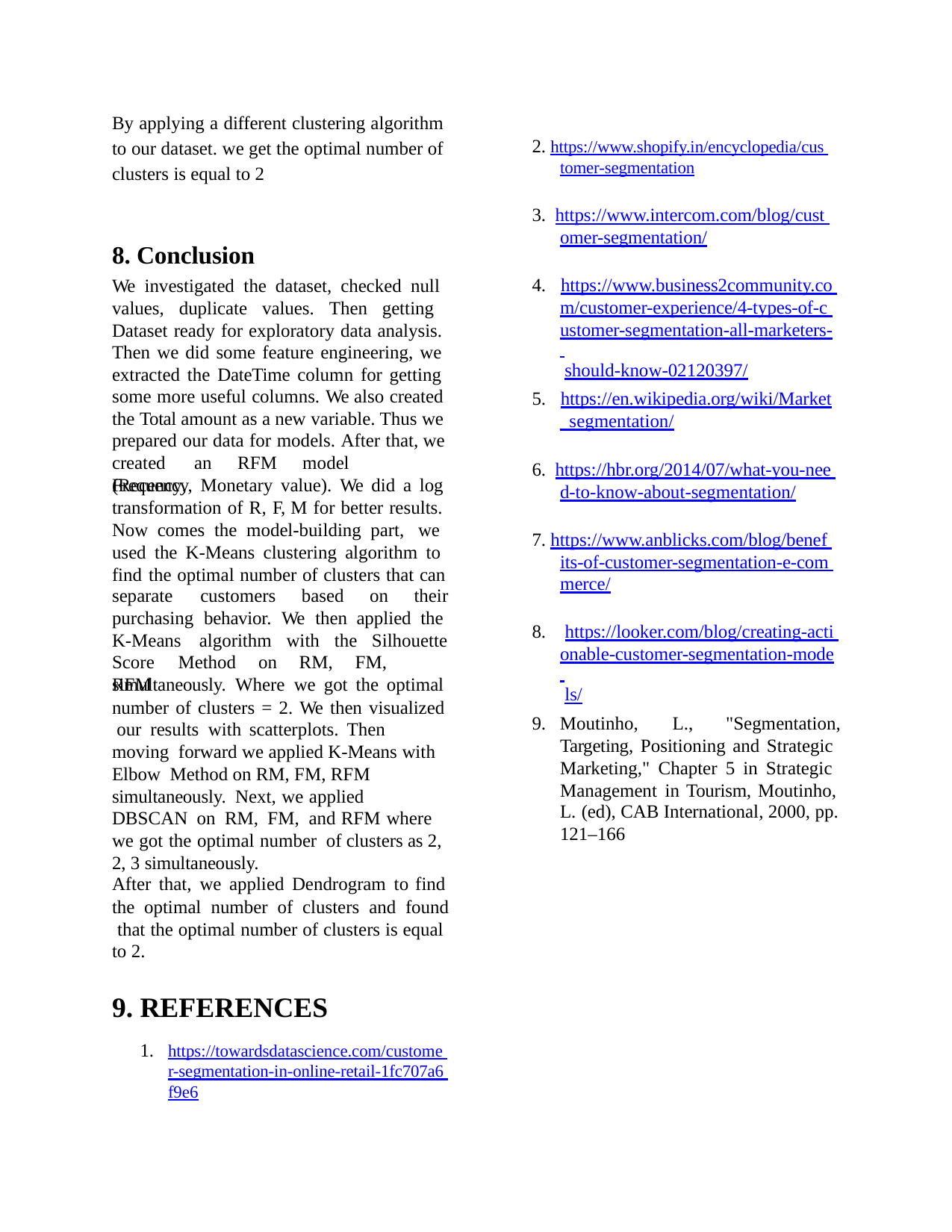

By applying a different clustering algorithm  to our dataset. we get the optimal number of  clusters is equal to 2
2. https://www.shopify.in/encyclopedia/cus  tomer-segmentation
3. https://www.intercom.com/blog/cust  omer-segmentation/
8. Conclusion
We investigated the dataset, checked null  values, duplicate values. Then getting  Dataset ready for exploratory data analysis.  Then we did some feature engineering, we  extracted the DateTime column for getting  some more useful columns. We also created  the Total amount as a new variable. Thus we  prepared our data for models. After that, we
4. https://www.business2community.co  m/customer-experience/4-types-of-c  ustomer-segmentation-all-marketers-  should-know-02120397/
5.   https://en.wikipedia.org/wiki/Market
_segmentation/
created	an	RFM	model	(Recency,
6. https://hbr.org/2014/07/what-you-nee  d-to-know-about-segmentation/
Frequency, Monetary value). We did a log
transformation of R, F, M for better results.  Now comes the model-building part, we  used the K-Means clustering algorithm to  find the optimal number of clusters that can
7. https://www.anblicks.com/blog/benef  its-of-customer-segmentation-e-com  merce/
separate	customers	based	on	their
purchasing behavior. We then applied the
8. https://looker.com/blog/creating-acti  onable-customer-segmentation-mode  ls/
K-Means	algorithm   with   the   Silhouette
Score	Method	on	RM,	FM,	RFM
simultaneously. Where we got the optimal
number of clusters = 2. We then visualized  our results with scatterplots. Then moving  forward we applied K-Means with Elbow  Method on RM, FM, RFM simultaneously.  Next, we applied DBSCAN on RM, FM,  and RFM where we got the optimal number  of clusters as 2, 2, 3 simultaneously.
After that, we applied Dendrogram to find
the optimal number of clusters and found  that the optimal number of clusters is equal  to 2.
9.   Moutinho,	L.,	"Segmentation,
Targeting, Positioning and Strategic  Marketing," Chapter 5 in Strategic  Management in Tourism, Moutinho,
L. (ed), CAB International, 2000, pp.
121–166
REFERENCES
https://towardsdatascience.com/custome  r-segmentation-in-online-retail-1fc707a6  f9e6